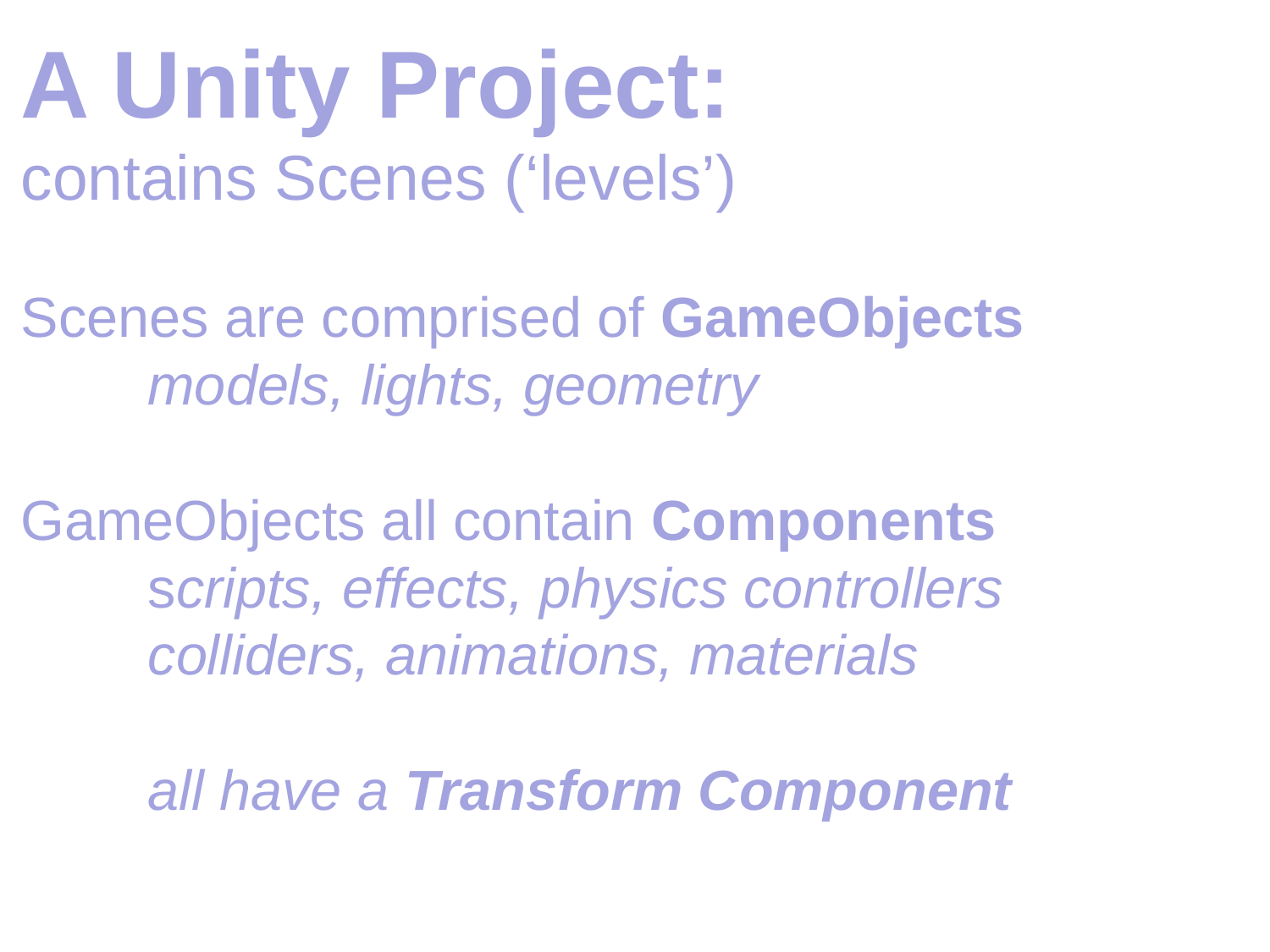

A Unity Project:
contains Scenes (‘levels’)
Scenes are comprised of GameObjects
	models, lights, geometry
GameObjects all contain Components
	scripts, effects, physics controllers
	colliders, animations, materials
	all have a Transform Component